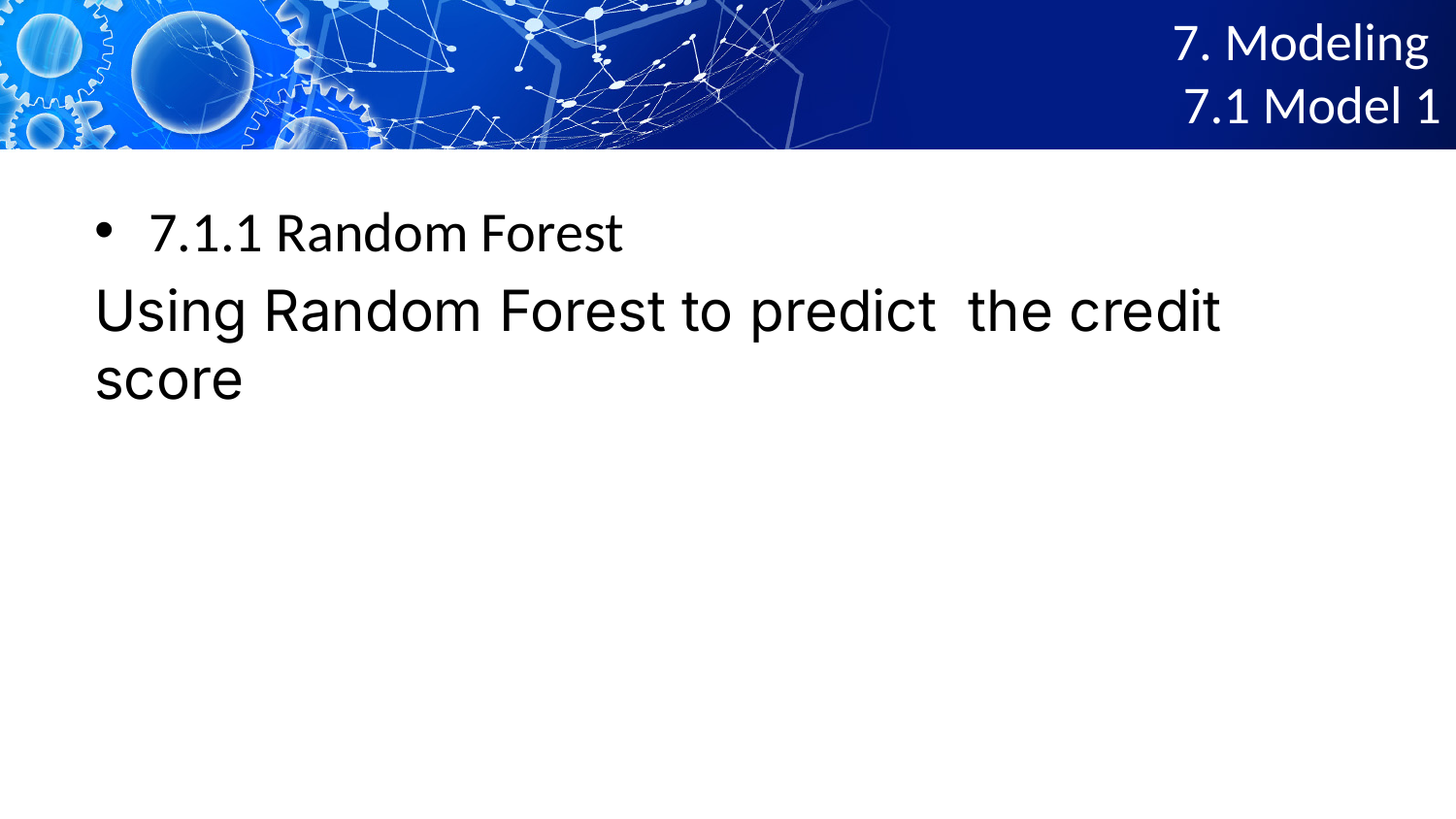

# 7. Modeling 7.1 Model 1
7.1.1 Random Forest
Using Random Forest to predict  the credit score